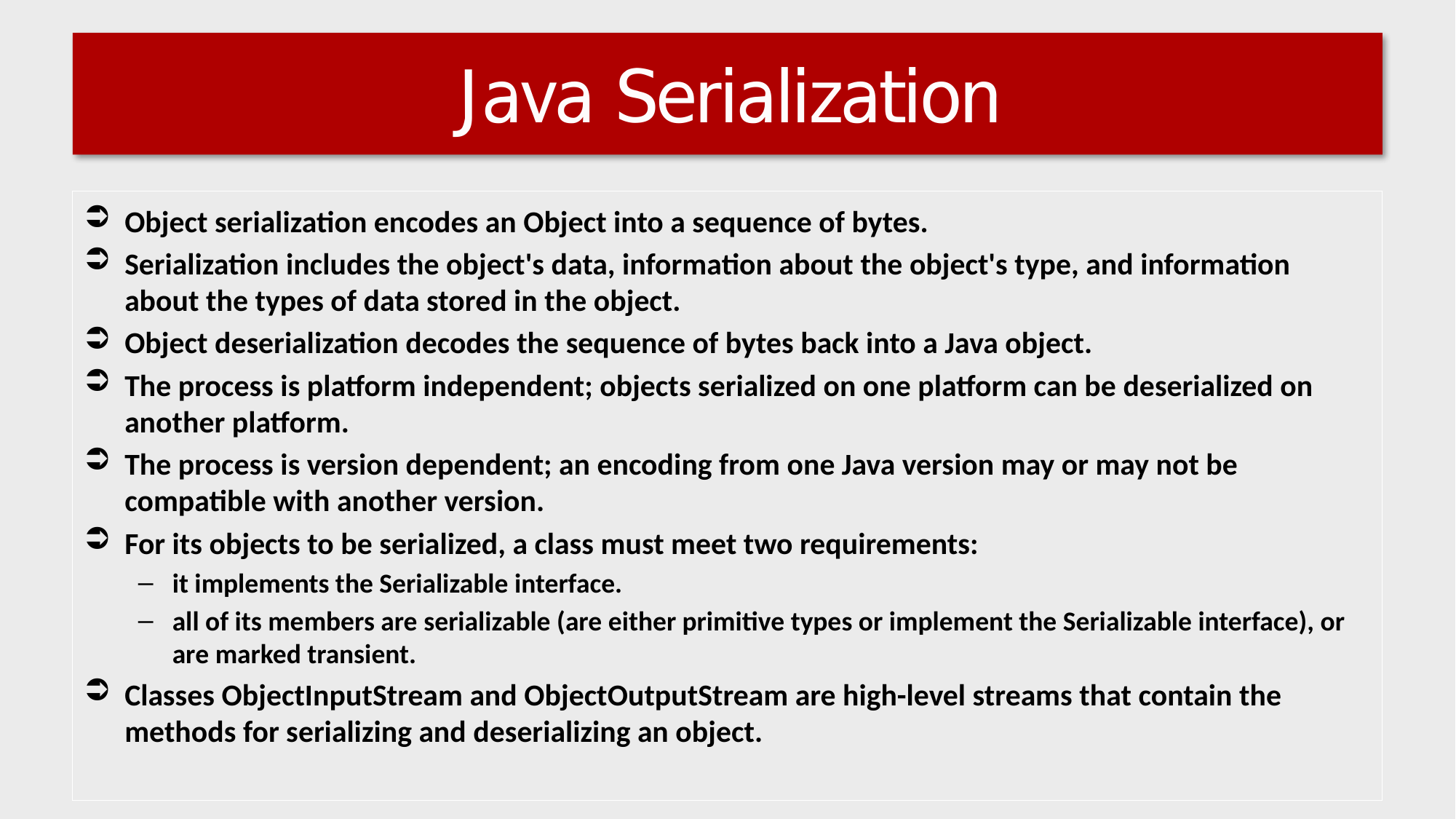

# Java Serialization
Object serialization encodes an Object into a sequence of bytes.
Serialization includes the object's data, information about the object's type, and information about the types of data stored in the object.
Object deserialization decodes the sequence of bytes back into a Java object.
The process is platform independent; objects serialized on one platform can be deserialized on another platform.
The process is version dependent; an encoding from one Java version may or may not be compatible with another version.
For its objects to be serialized, a class must meet two requirements:
it implements the Serializable interface.
all of its members are serializable (are either primitive types or implement the Serializable interface), or are marked transient.
Classes ObjectInputStream and ObjectOutputStream are high-level streams that contain the methods for serializing and deserializing an object.